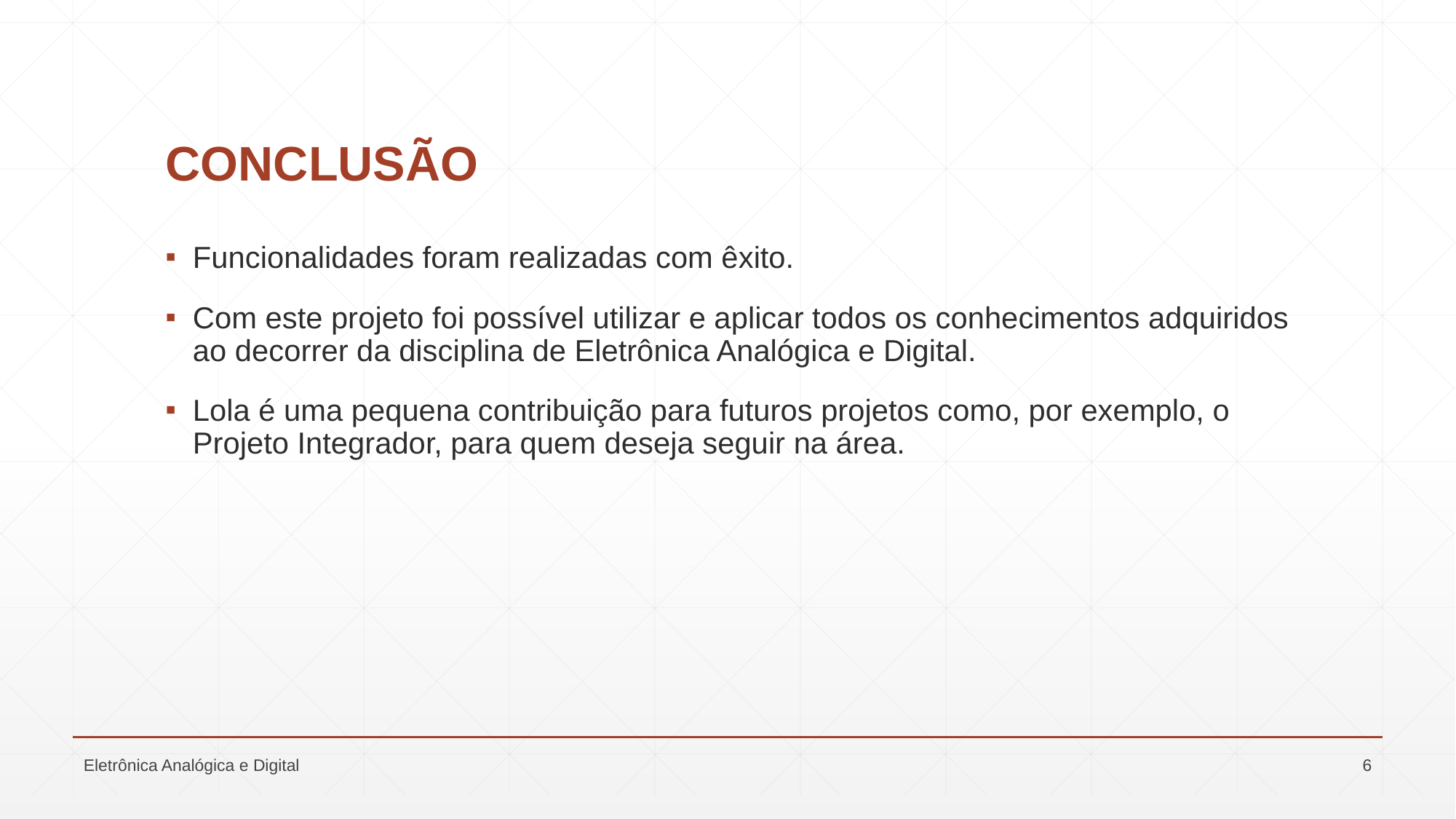

# CONCLUSÃO
Funcionalidades foram realizadas com êxito.
Com este projeto foi possível utilizar e aplicar todos os conhecimentos adquiridos ao decorrer da disciplina de Eletrônica Analógica e Digital.
Lola é uma pequena contribuição para futuros projetos como, por exemplo, o Projeto Integrador, para quem deseja seguir na área.

Eletrônica Analógica e Digital
6